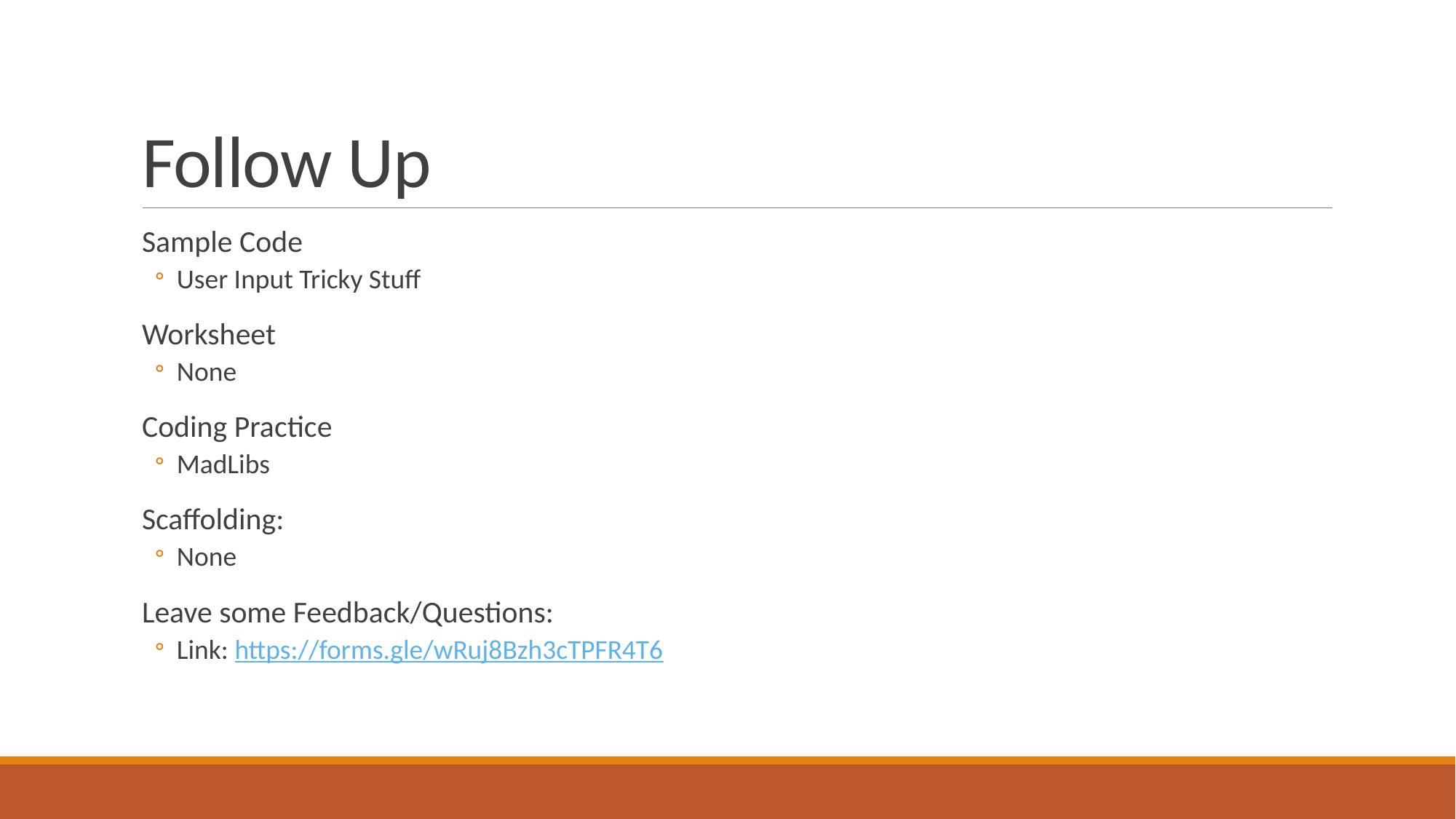

# Follow Up
Sample Code
User Input Tricky Stuff
Worksheet
None
Coding Practice
MadLibs
Scaffolding:
None
Leave some Feedback/Questions:
Link: https://forms.gle/wRuj8Bzh3cTPFR4T6